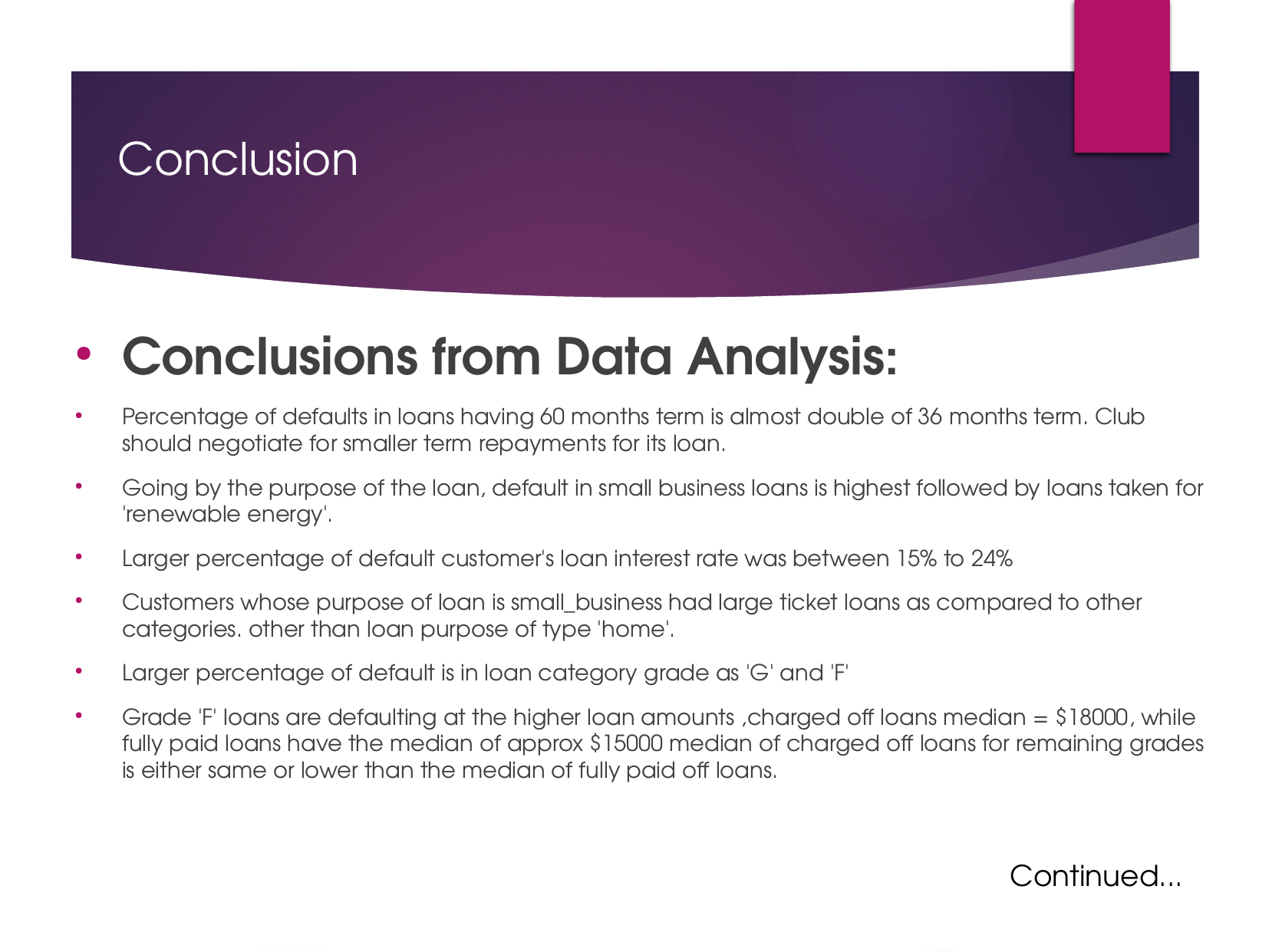

Conclusion
Conclusions from Data Analysis:
Percentage of defaults in loans having 60 months term is almost double of 36 months term. Club should negotiate for smaller term repayments for its loan.
Going by the purpose of the loan, default in small business loans is highest followed by loans taken for 'renewable energy'.
Larger percentage of default customer's loan interest rate was between 15% to 24%
Customers whose purpose of loan is small_business had large ticket loans as compared to other categories. other than loan purpose of type 'home'.
Larger percentage of default is in loan category grade as 'G' and 'F'
Grade 'F' loans are defaulting at the higher loan amounts ,charged off loans median = $18000, while fully paid loans have the median of approx $15000 median of charged off loans for remaining grades is either same or lower than the median of fully paid off loans.

Continued...